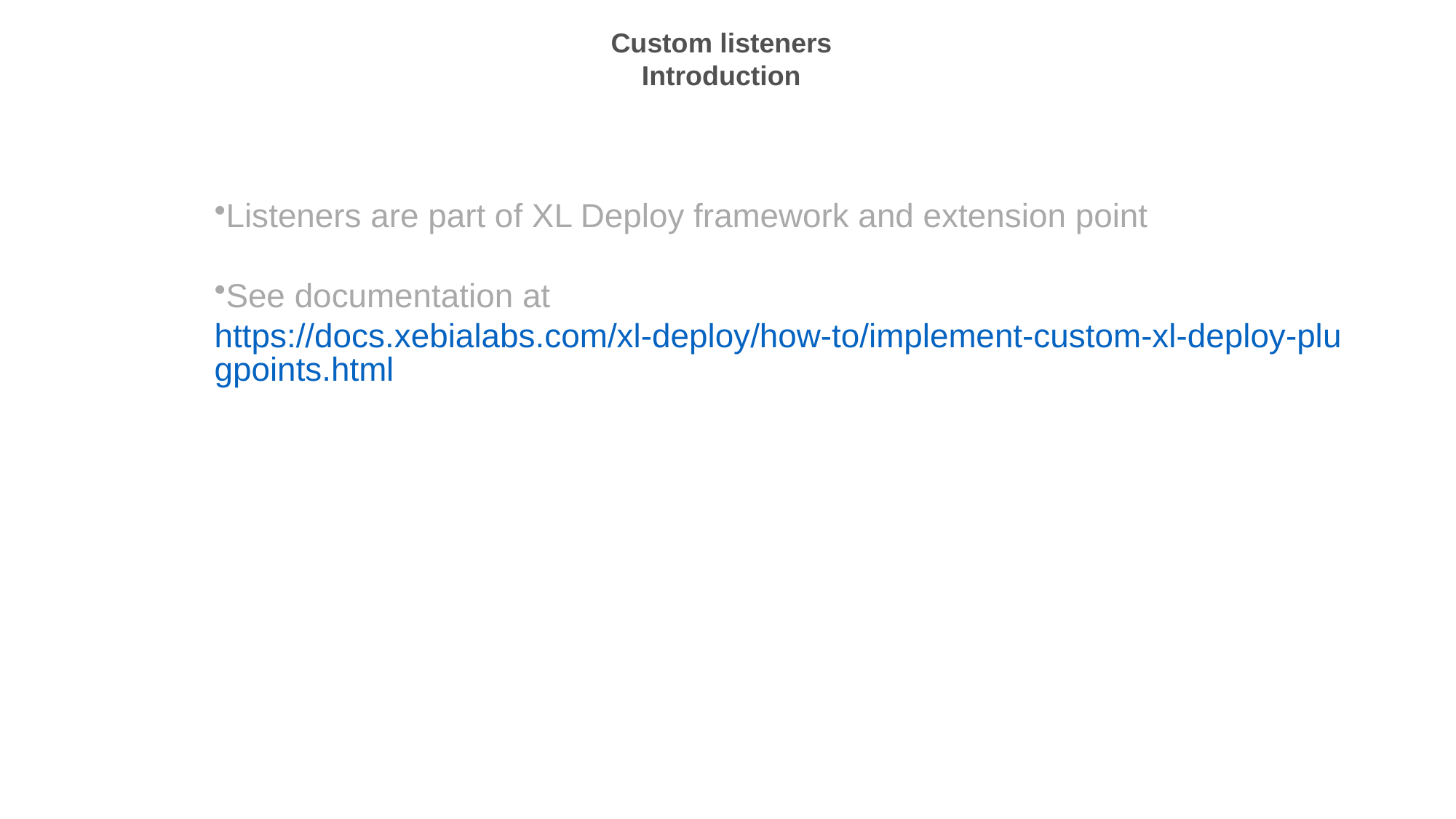

Custom listeners
Introduction

Listeners are part of XL Deploy framework and extension point

See documentation at https://docs.xebialabs.com/xl-deploy/how-to/implement-custom-xl-deploy-plugpoints.html